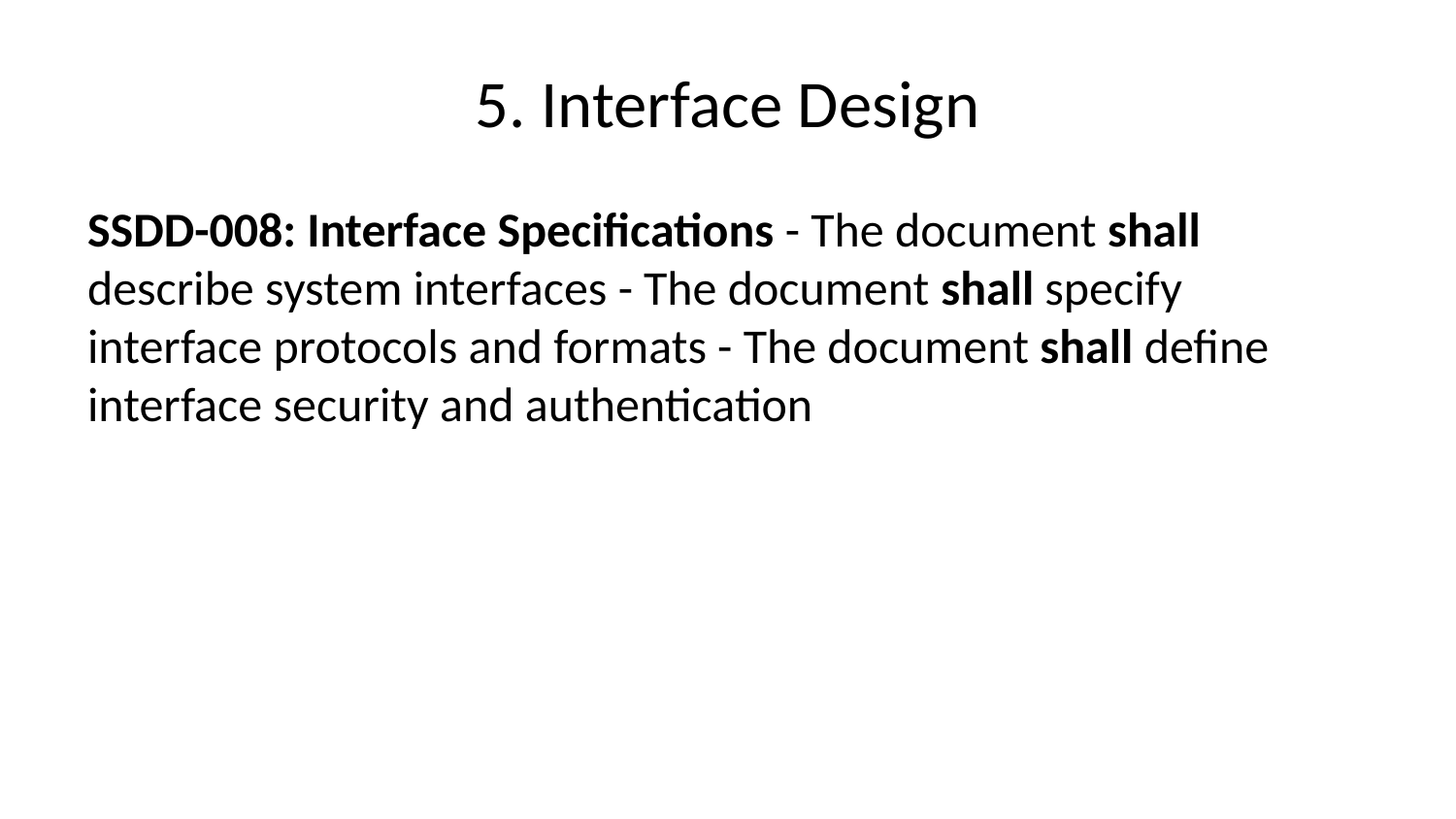

# 5. Interface Design
SSDD-008: Interface Specifications - The document shall describe system interfaces - The document shall specify interface protocols and formats - The document shall define interface security and authentication